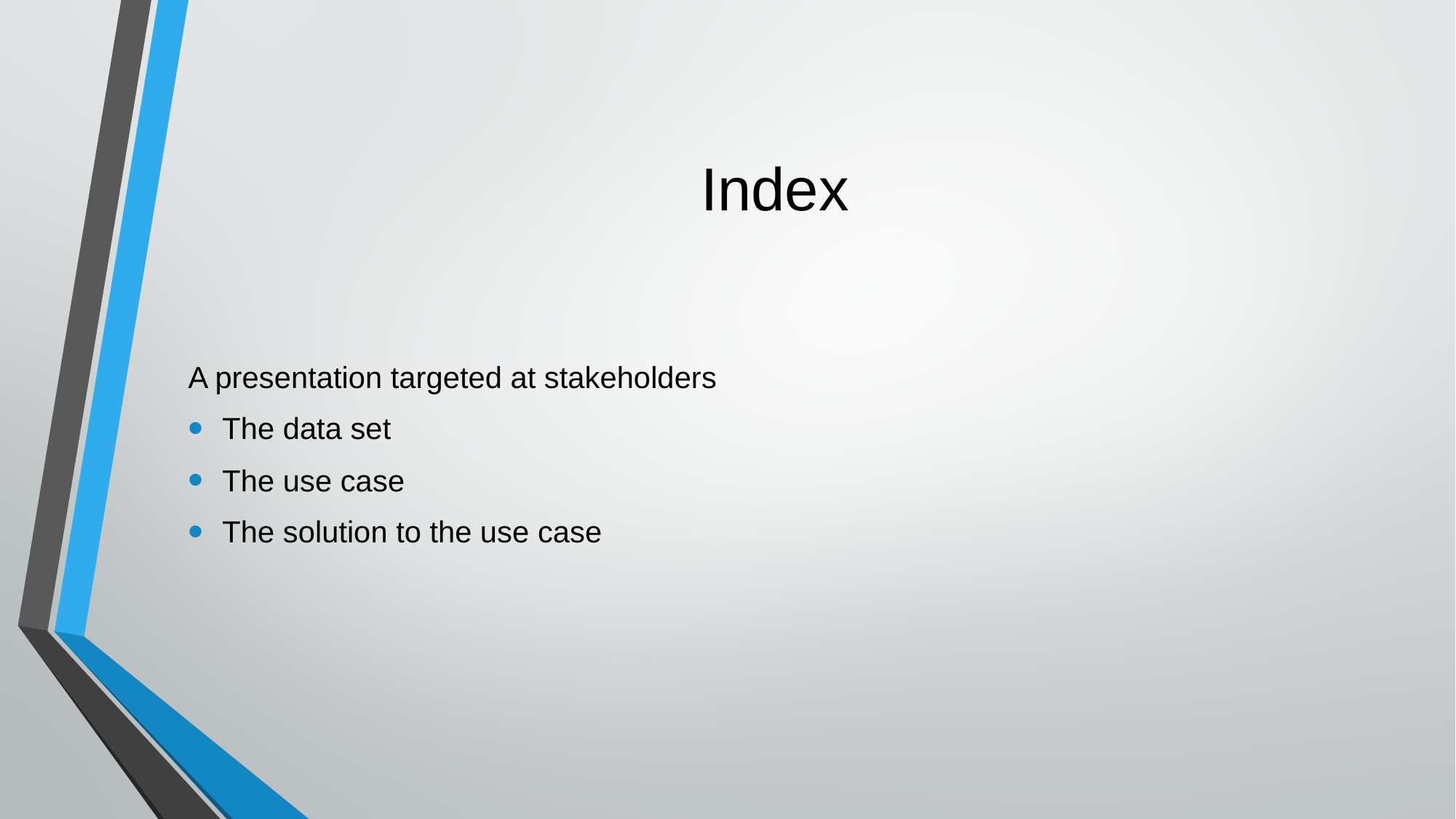

# Index
A presentation targeted at stakeholders
The data set
The use case
The solution to the use case